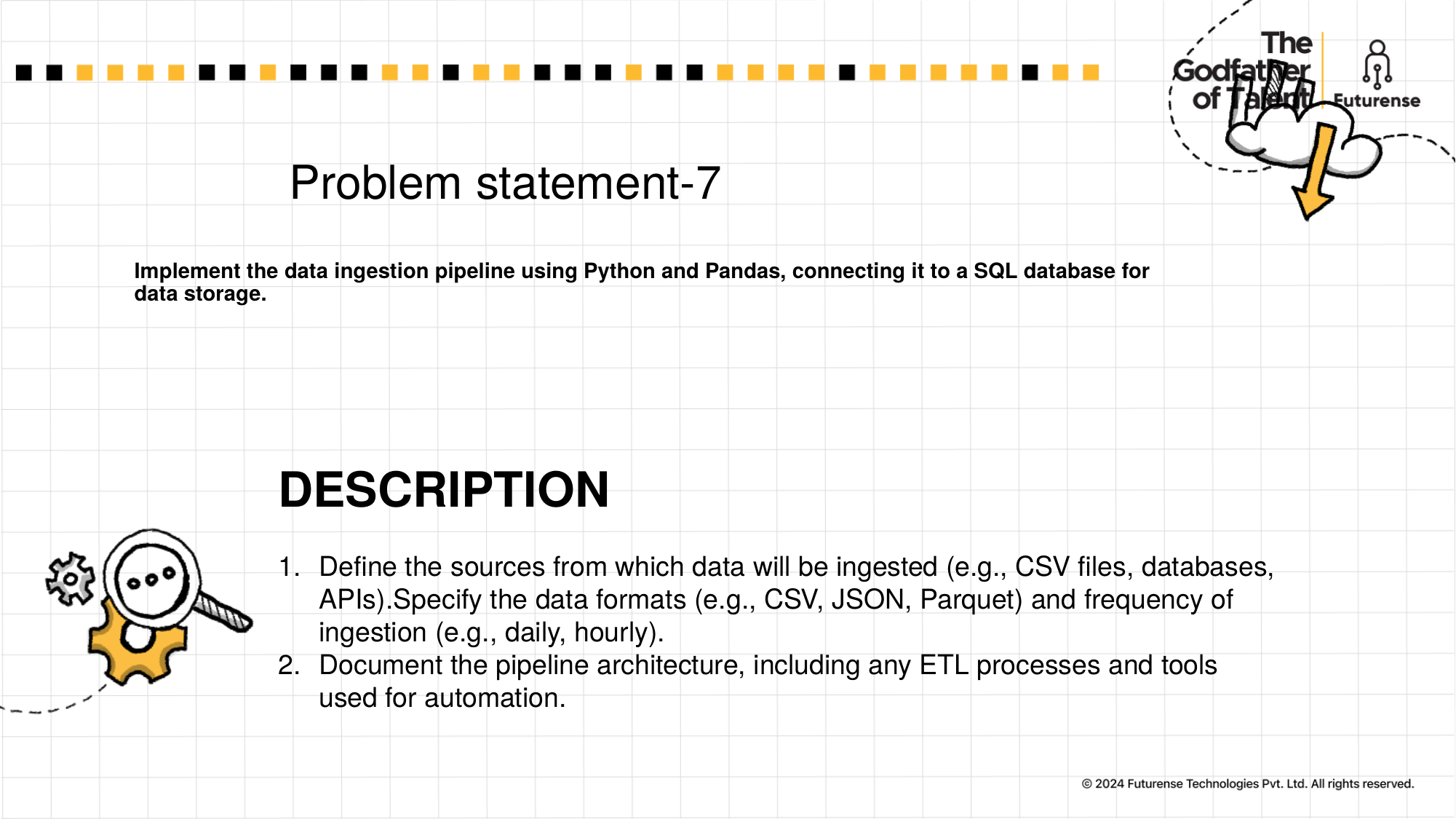

# Problem statement-7 Implement the data ingestion pipeline using Python and Pandas, connecting it to a SQL database for data storage.
DESCRIPTION

Define the sources from which data will be ingested (e.g., CSV files, databases, APIs).Specify the data formats (e.g., CSV, JSON, Parquet) and frequency of ingestion (e.g., daily, hourly).
Document the pipeline architecture, including any ETL processes and tools used for automation.